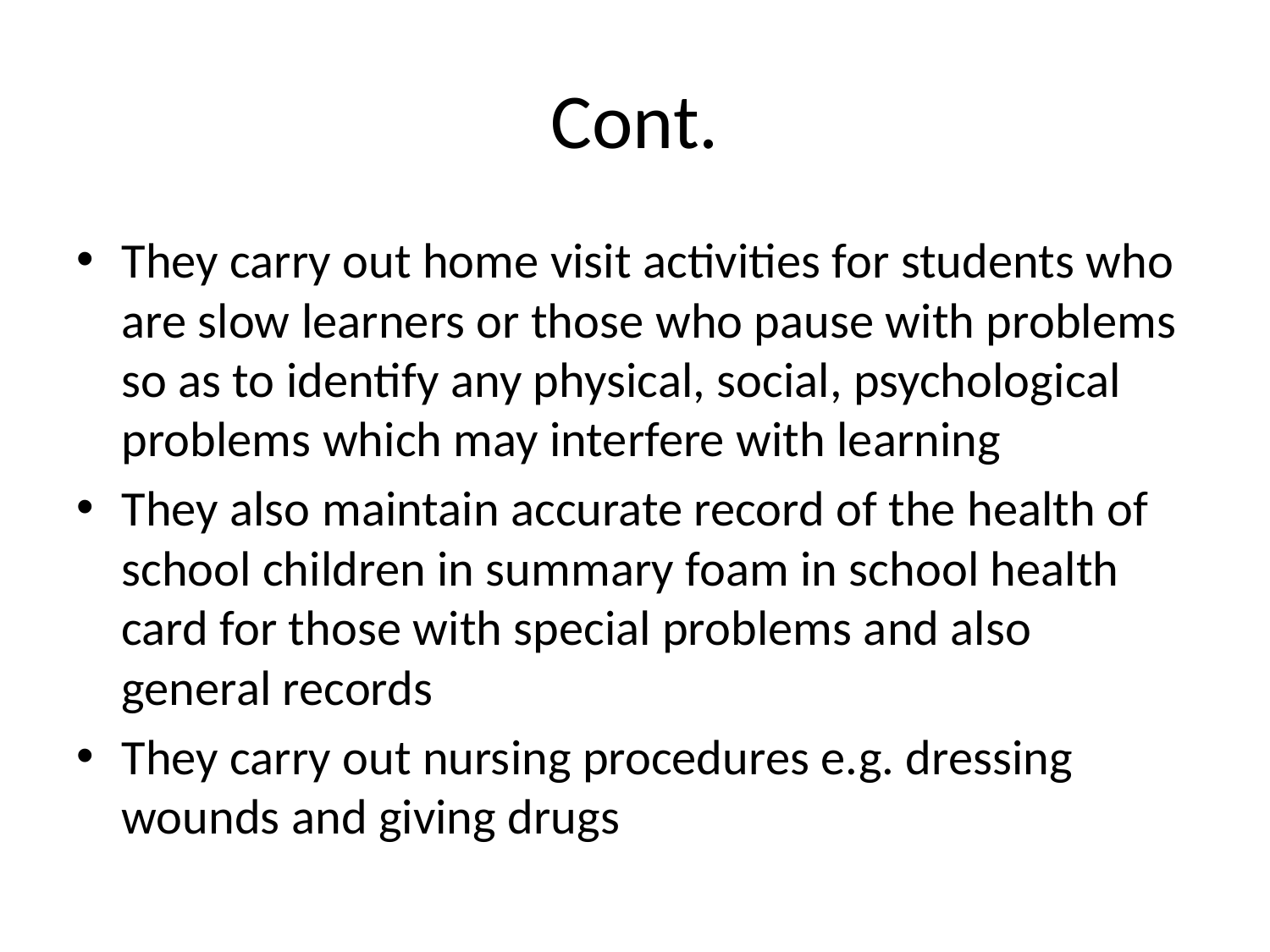

# Cont.
They carry out home visit activities for students who are slow learners or those who pause with problems so as to identify any physical, social, psychological problems which may interfere with learning
They also maintain accurate record of the health of school children in summary foam in school health card for those with special problems and also general records
They carry out nursing procedures e.g. dressing wounds and giving drugs